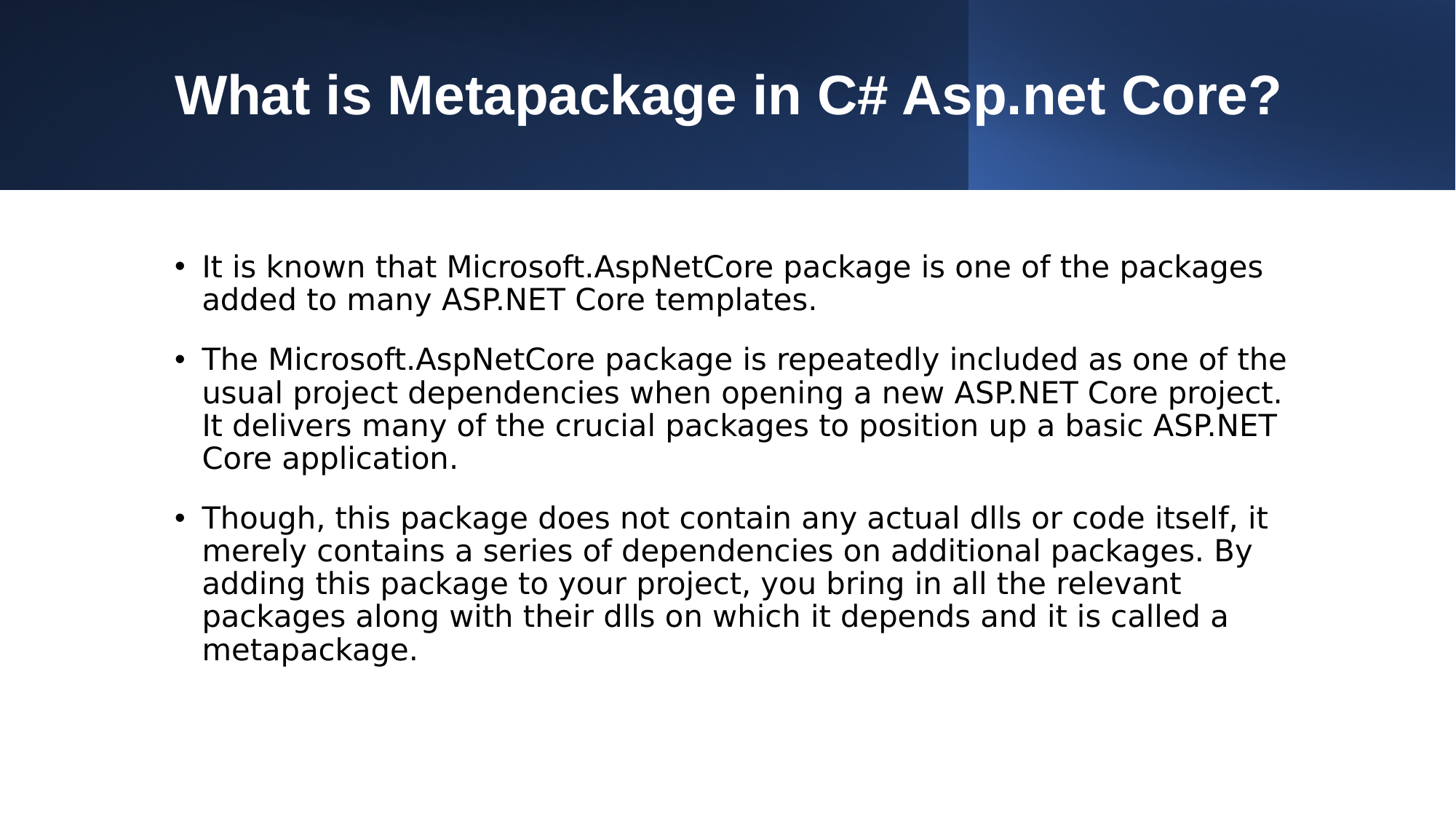

# What is Metapackage in C# Asp.net Core?
It is known that Microsoft.AspNetCore package is one of the packages added to many ASP.NET Core templates.
The Microsoft.AspNetCore package is repeatedly included as one of the usual project dependencies when opening a new ASP.NET Core project. It delivers many of the crucial packages to position up a basic ASP.NET Core application.
Though, this package does not contain any actual dlls or code itself, it merely contains a series of dependencies on additional packages. By adding this package to your project, you bring in all the relevant packages along with their dlls on which it depends and it is called a metapackage.